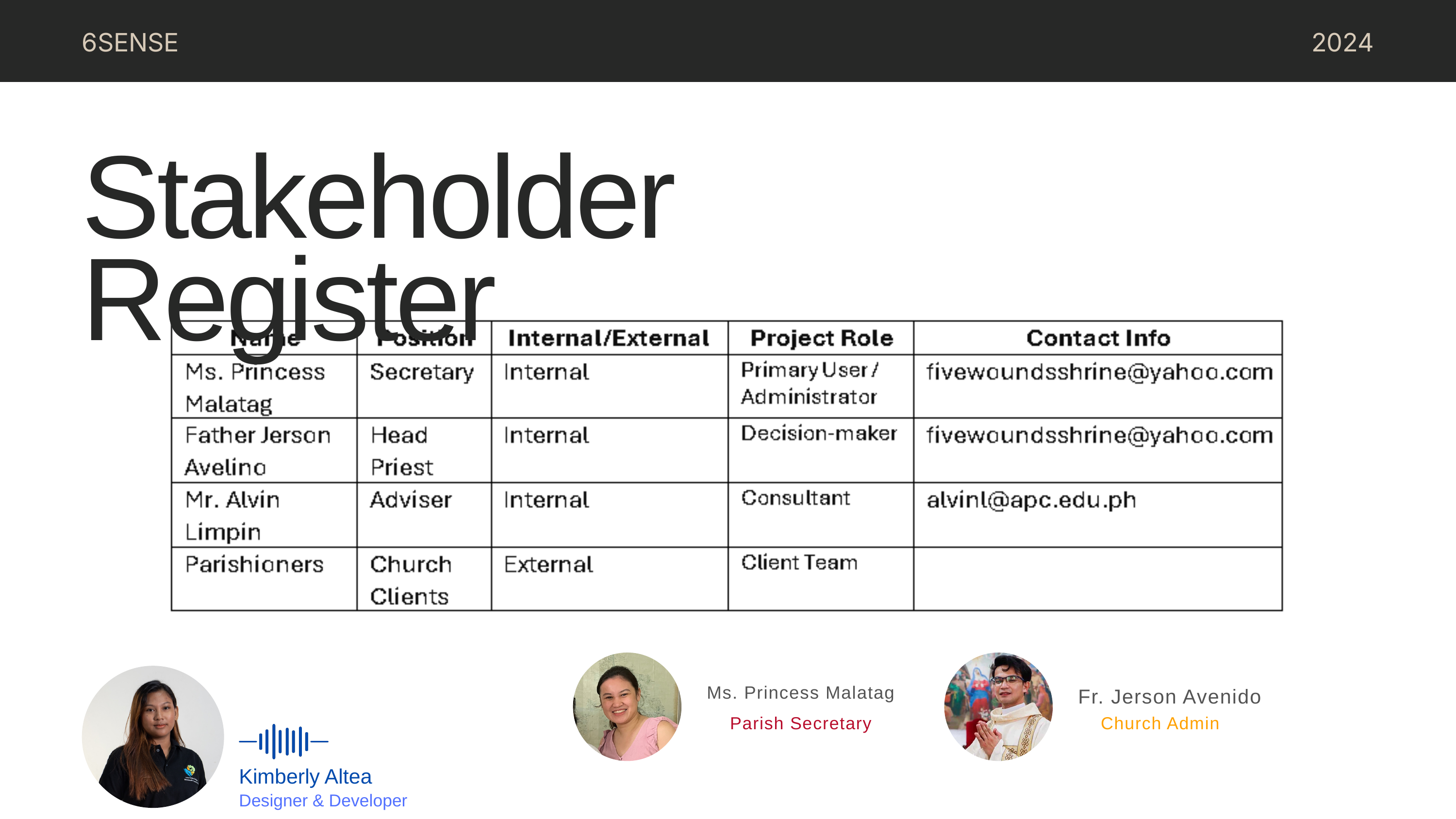

6SENSE
2024
Stakeholder Register

Kimberly Altea
Designer & Developer
Ms. Princess Malatag
Fr. Jerson Avenido
Parish Secretary
Church Admin